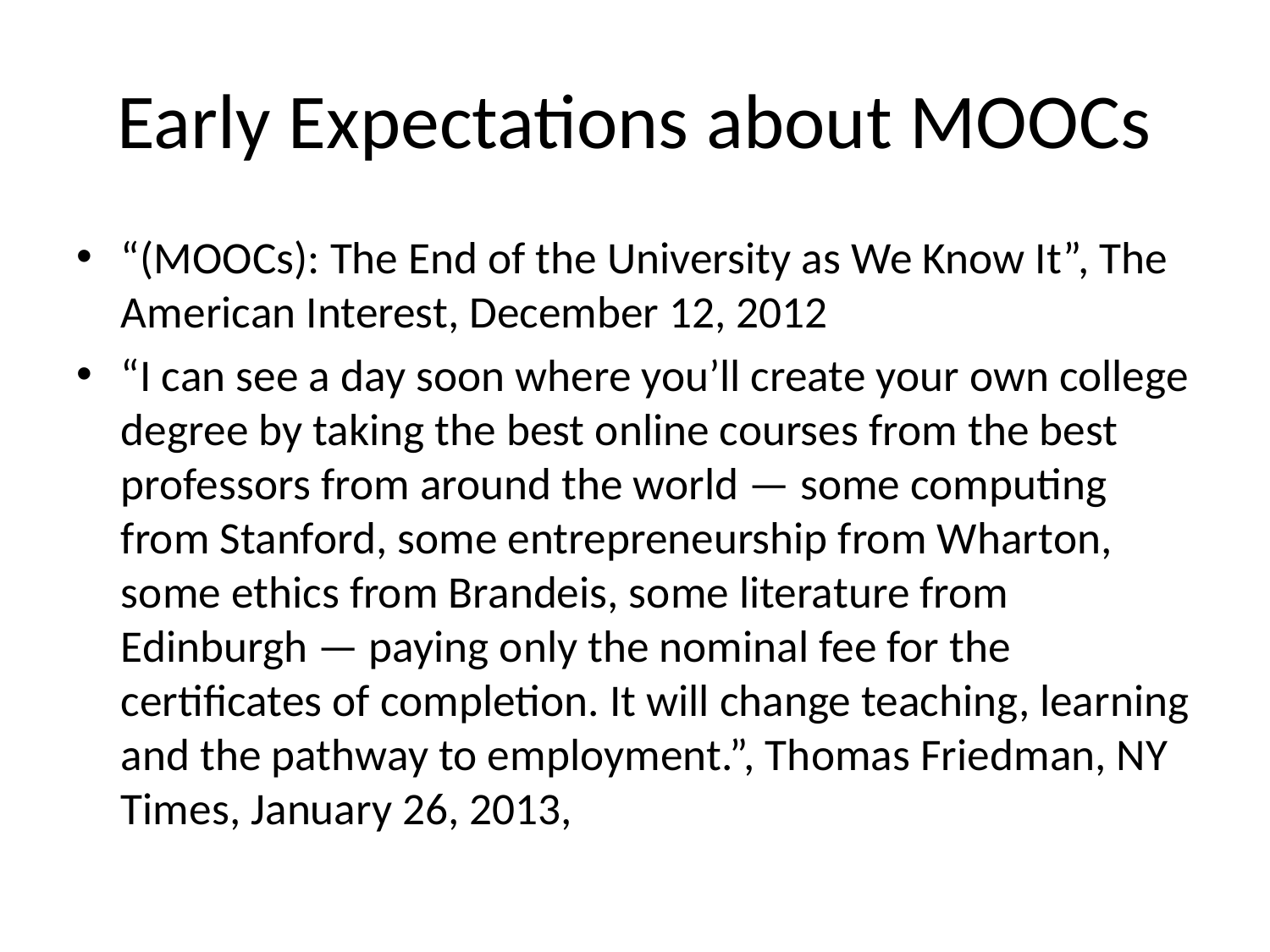

# Early Expectations about MOOCs
“(MOOCs): The End of the University as We Know It”, The American Interest, December 12, 2012
“I can see a day soon where you’ll create your own college degree by taking the best online courses from the best professors from around the world — some computing from Stanford, some entrepreneurship from Wharton, some ethics from Brandeis, some literature from Edinburgh — paying only the nominal fee for the certificates of completion. It will change teaching, learning and the pathway to employment.”, Thomas Friedman, NY Times, January 26, 2013,